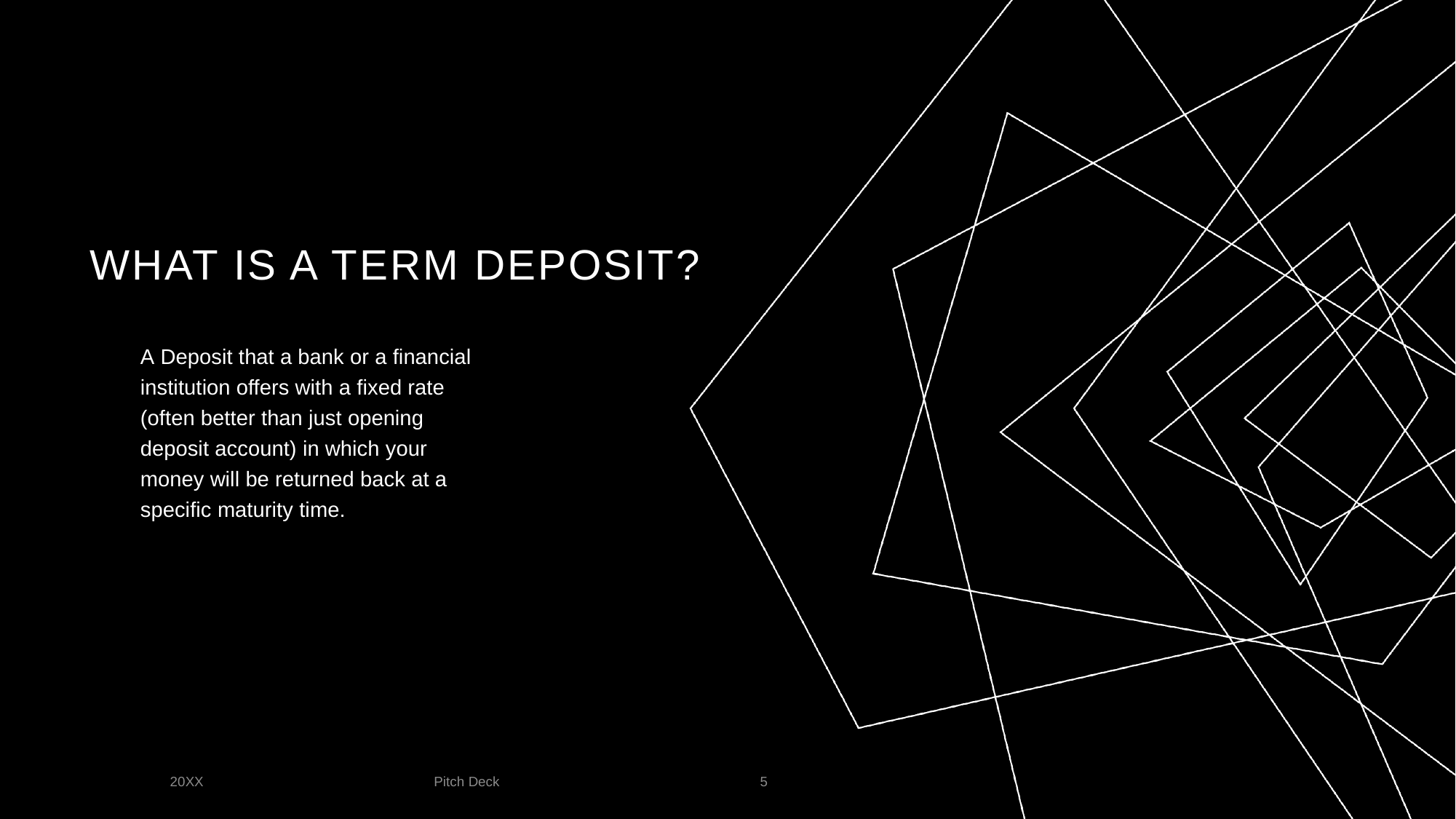

# What is a TERm deposit?
A Deposit that a bank or a financial institution offers with a fixed rate (often better than just opening deposit account) in which your money will be returned back at a specific maturity time.
Pitch Deck
20XX
5